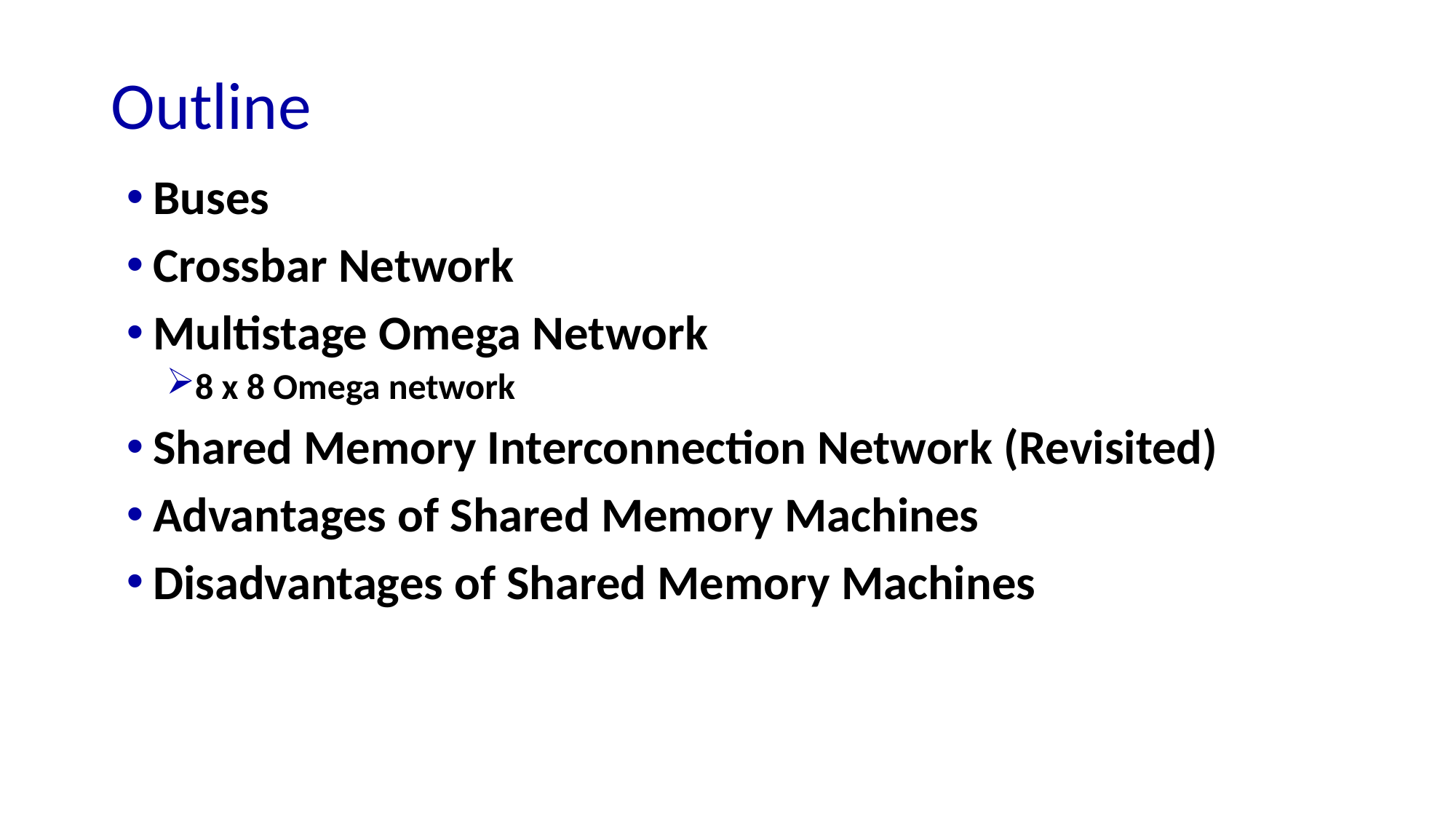

# Outline
Buses
Crossbar Network
Multistage Omega Network
8 x 8 Omega network
Shared Memory Interconnection Network (Revisited)
Advantages of Shared Memory Machines
Disadvantages of Shared Memory Machines